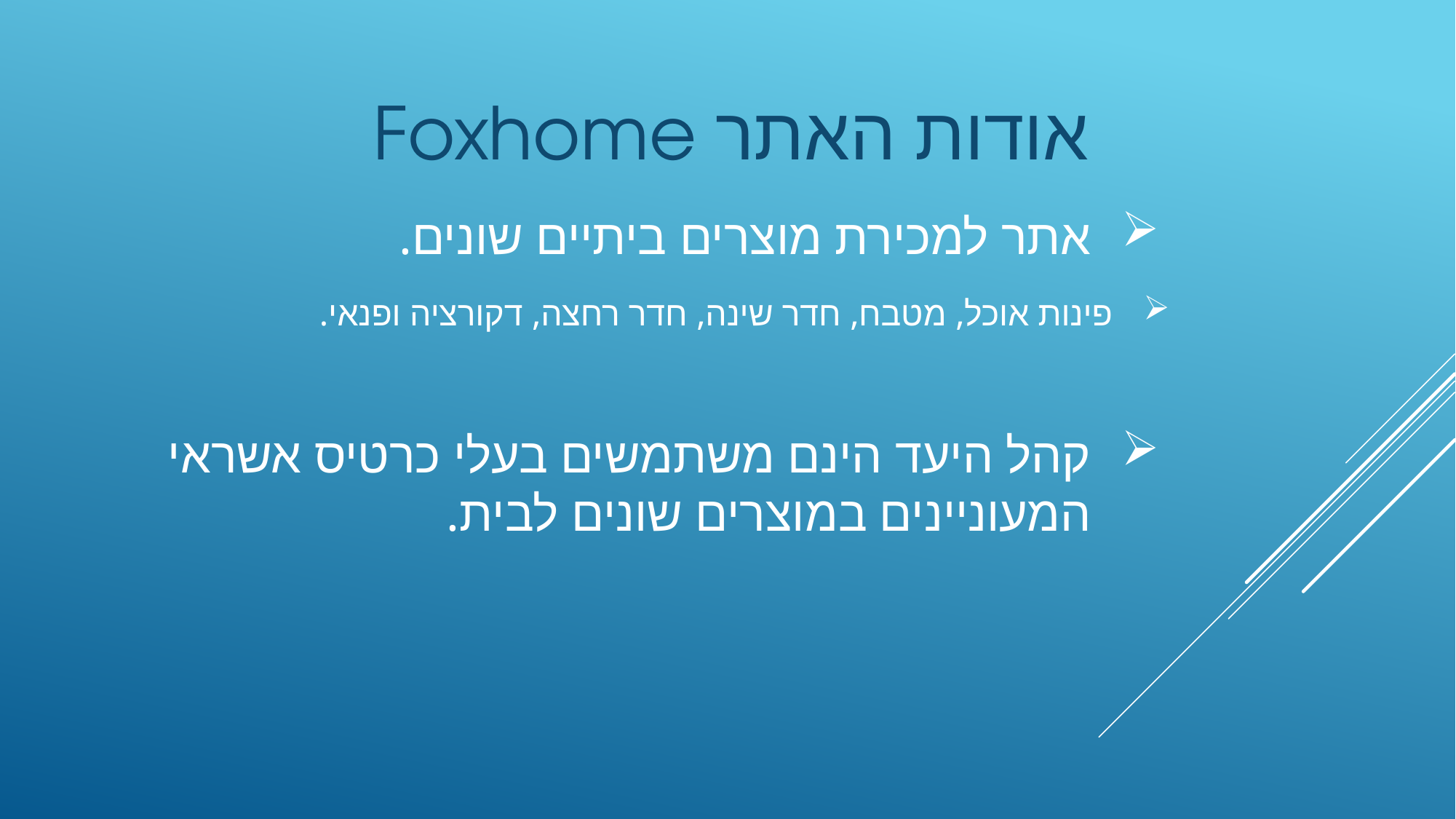

אודות האתר Foxhome
אתר למכירת מוצרים ביתיים שונים.
# פינות אוכל, מטבח, חדר שינה, חדר רחצה, דקורציה ופנאי.
קהל היעד הינם משתמשים בעלי כרטיס אשראי המעוניינים במוצרים שונים לבית.